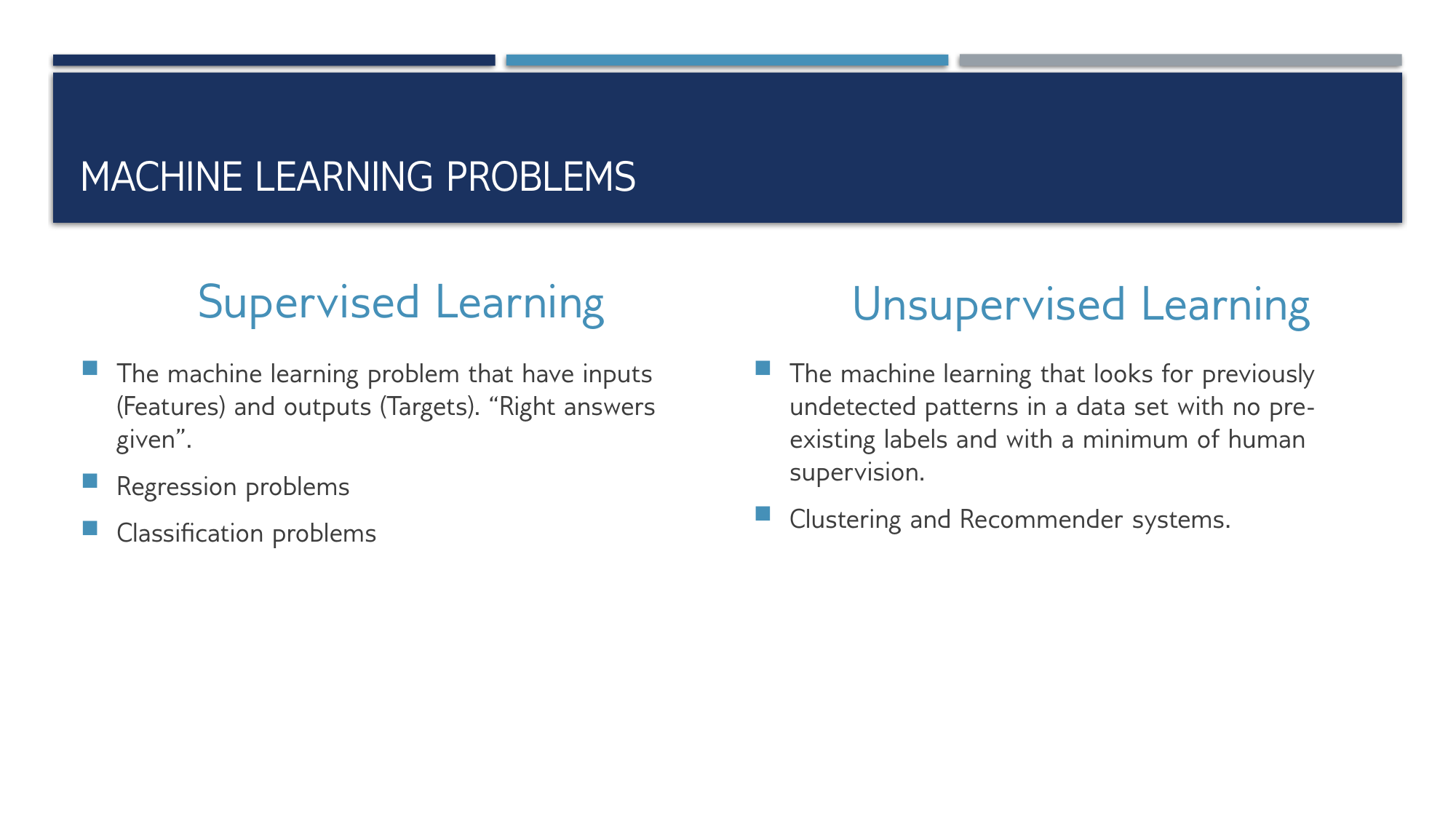

# Machine learning problems
Supervised Learning
Unsupervised Learning
The machine learning problem that have inputs (Features) and outputs (Targets). “Right answers given”.
Regression problems
Classification problems
The machine learning that looks for previously undetected patterns in a data set with no pre-existing labels and with a minimum of human supervision.
Clustering and Recommender systems.